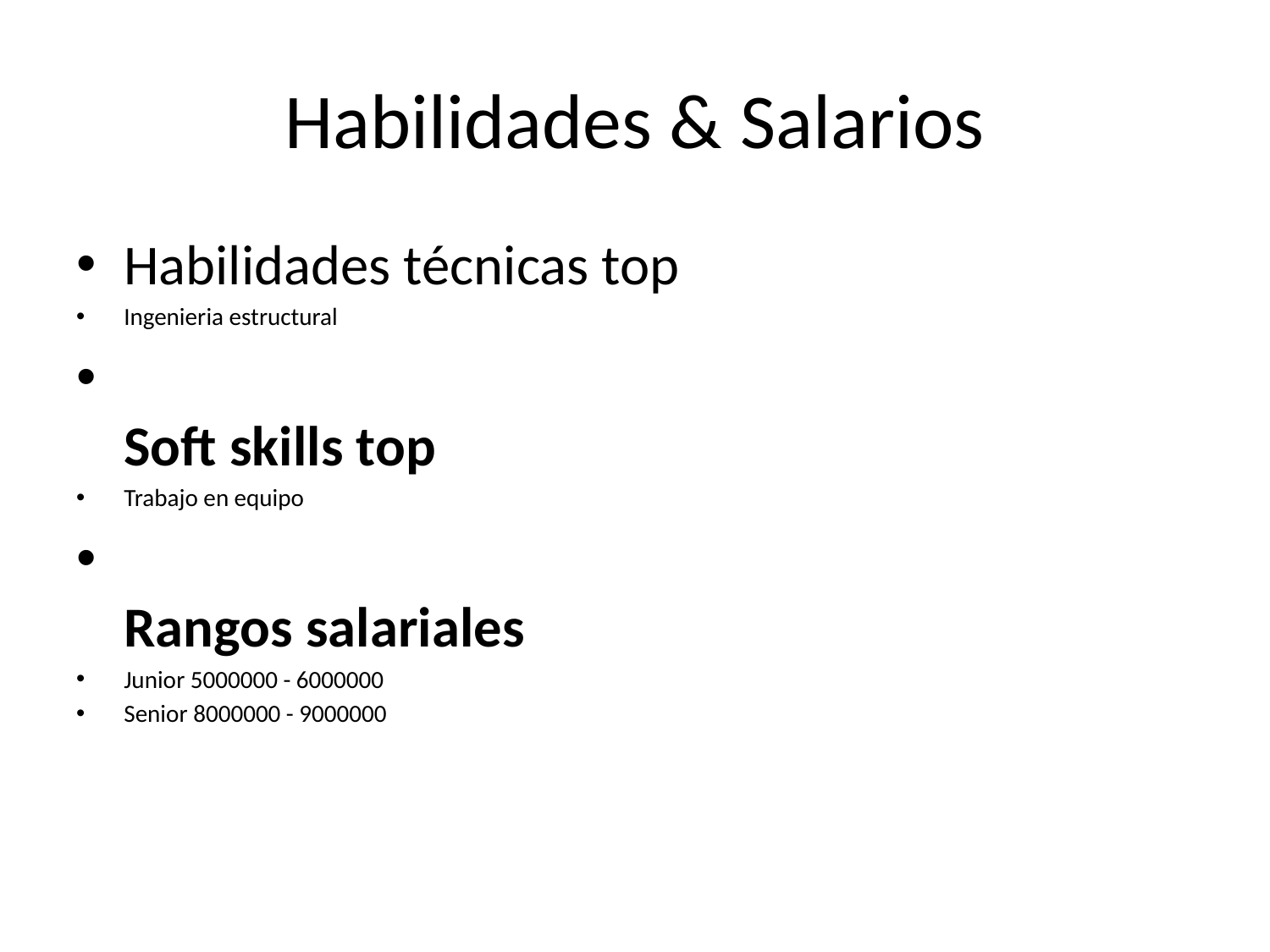

# Habilidades & Salarios
Habilidades técnicas top
Ingenieria estructural
Soft skills top
Trabajo en equipo
Rangos salariales
Junior 5000000 - 6000000
Senior 8000000 - 9000000